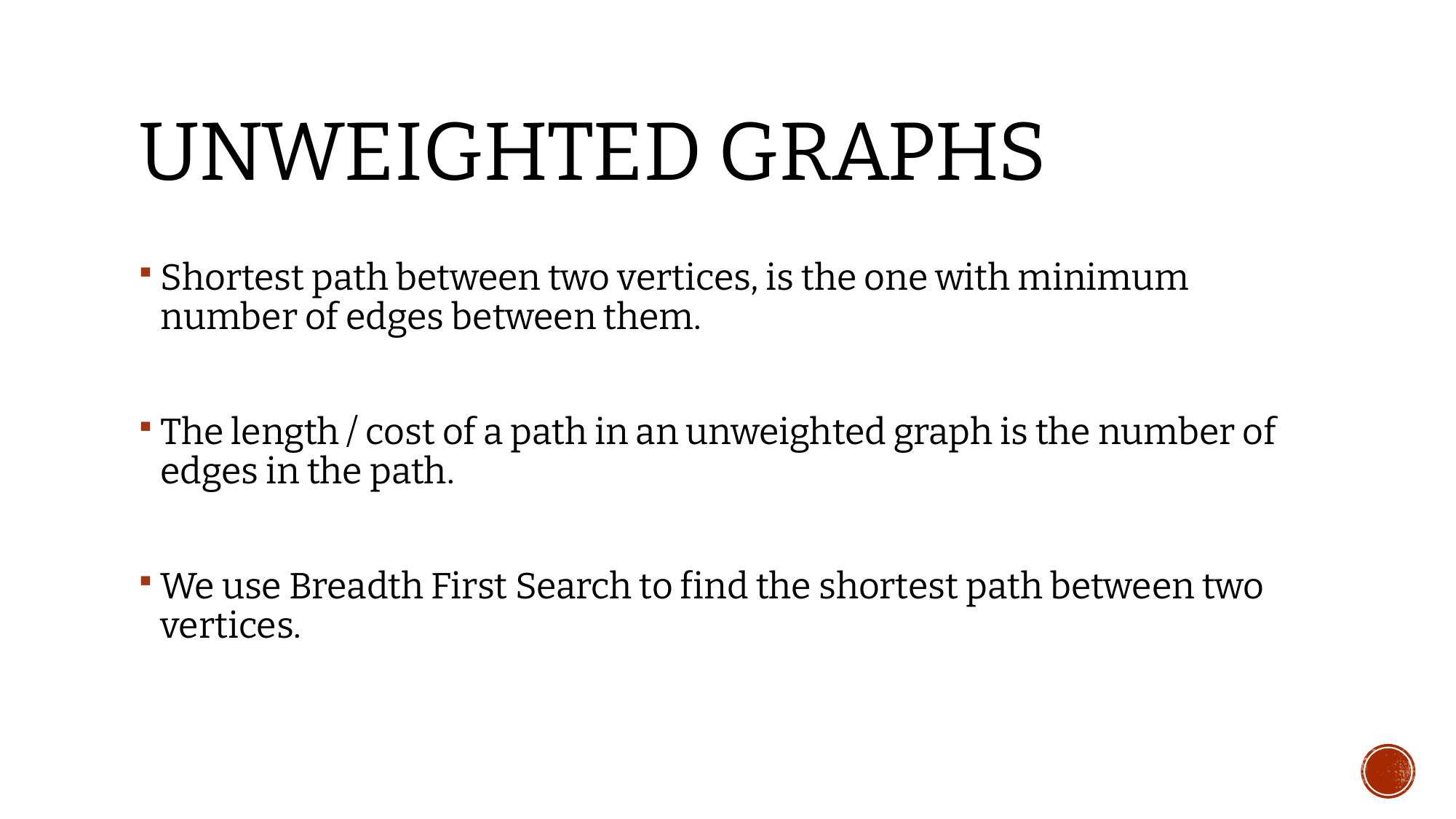

# UNWEIGHTED GRAPHS
Shortest path between two vertices, is the one with minimum number of edges between them.

The length / cost of a path in an unweighted graph is the number of edges in the path.

We use Breadth First Search to find the shortest path between two vertices.